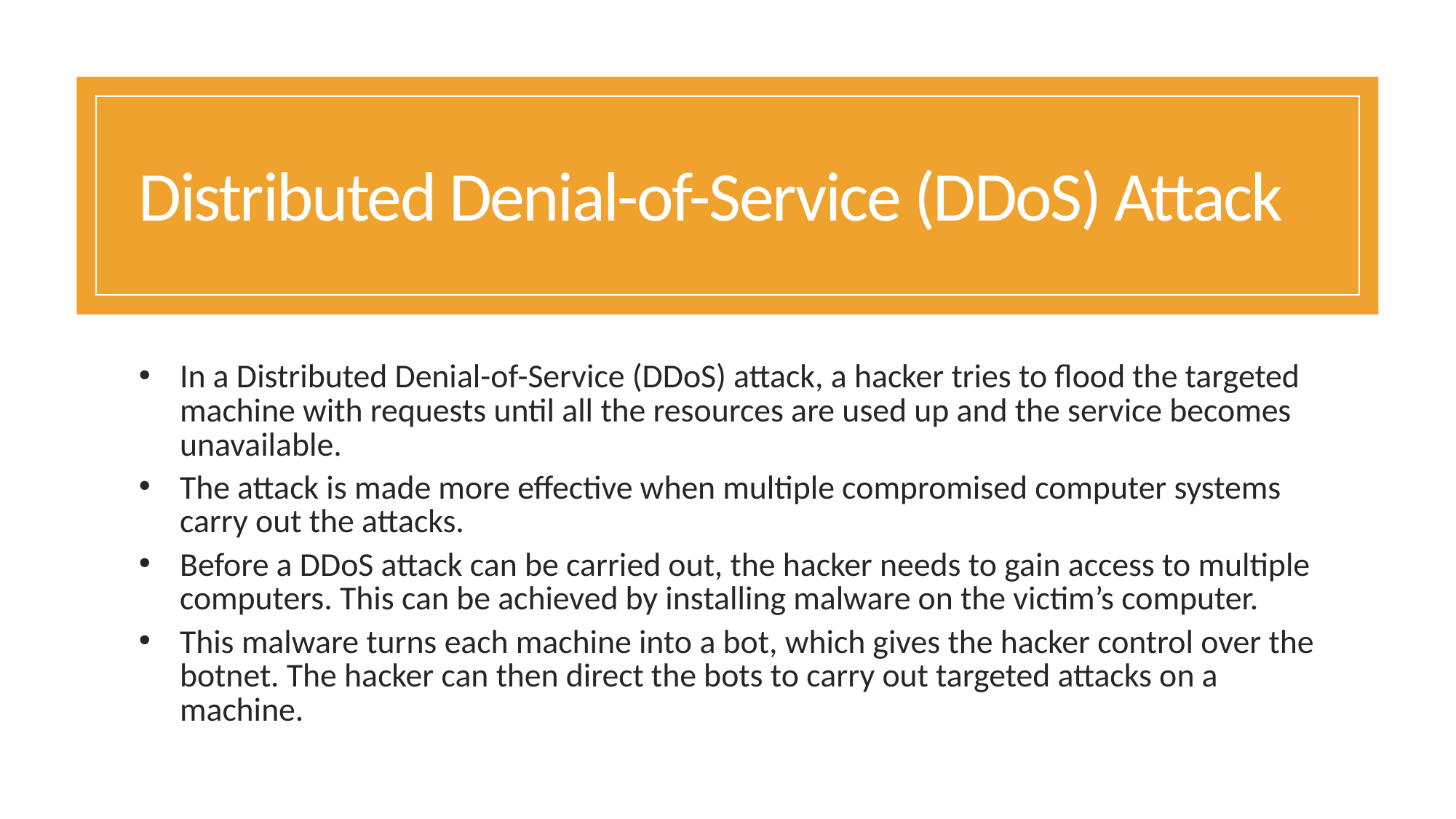

# Distributed Denial-of-Service (DDoS) Attack
In a Distributed Denial-of-Service (DDoS) attack, a hacker tries to flood the targeted machine with requests until all the resources are used up and the service becomes unavailable.
The attack is made more effective when multiple compromised computer systems carry out the attacks.
Before a DDoS attack can be carried out, the hacker needs to gain access to multiple computers. This can be achieved by installing malware on the victim’s computer.
This malware turns each machine into a bot, which gives the hacker control over the botnet. The hacker can then direct the bots to carry out targeted attacks on a machine.